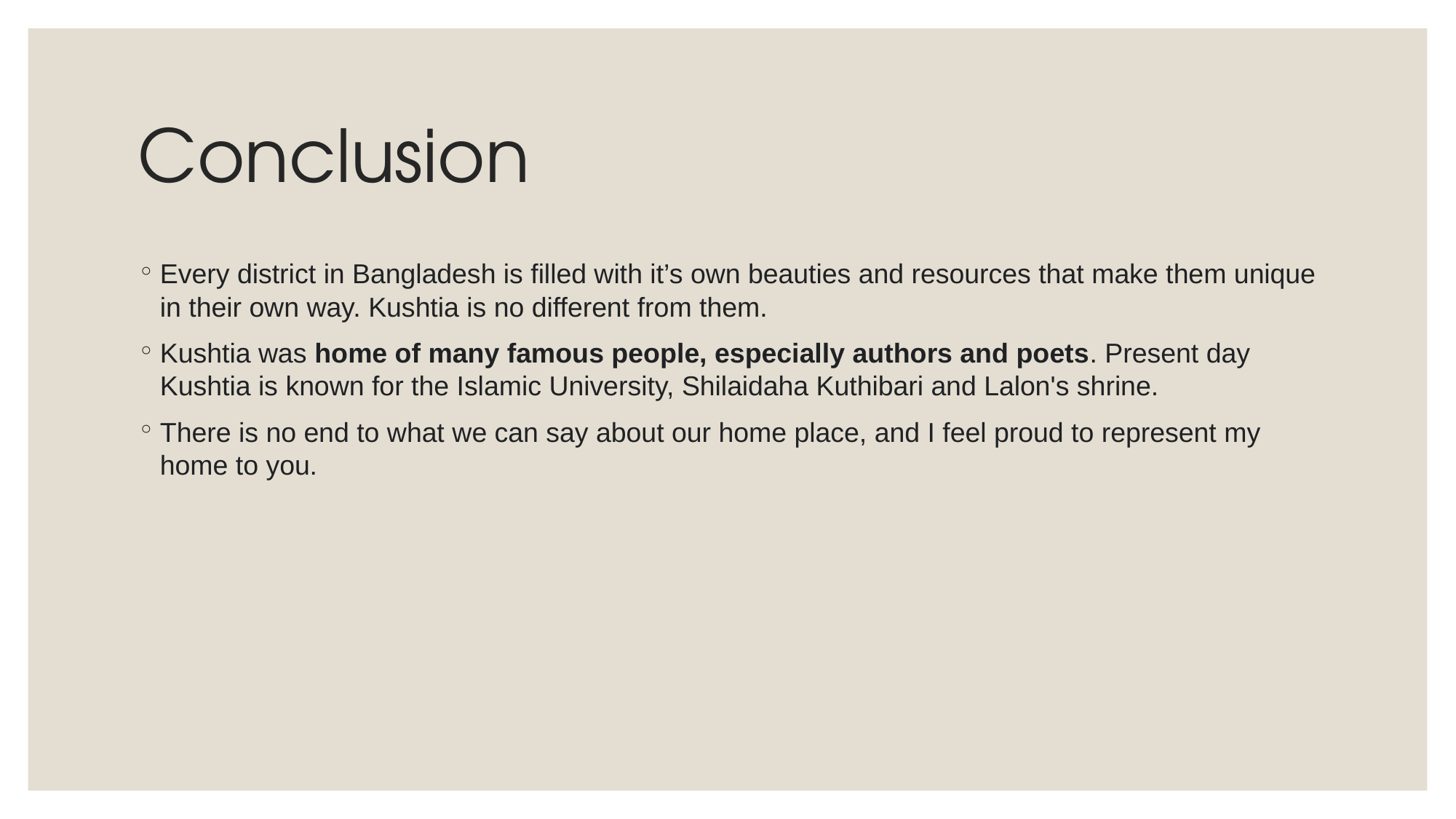

# Conclusion
Every district in Bangladesh is filled with it’s own beauties and resources that make them unique in their own way. Kushtia is no different from them.
Kushtia was home of many famous people, especially authors and poets. Present day Kushtia is known for the Islamic University, Shilaidaha Kuthibari and Lalon's shrine.
There is no end to what we can say about our home place, and I feel proud to represent my home to you.